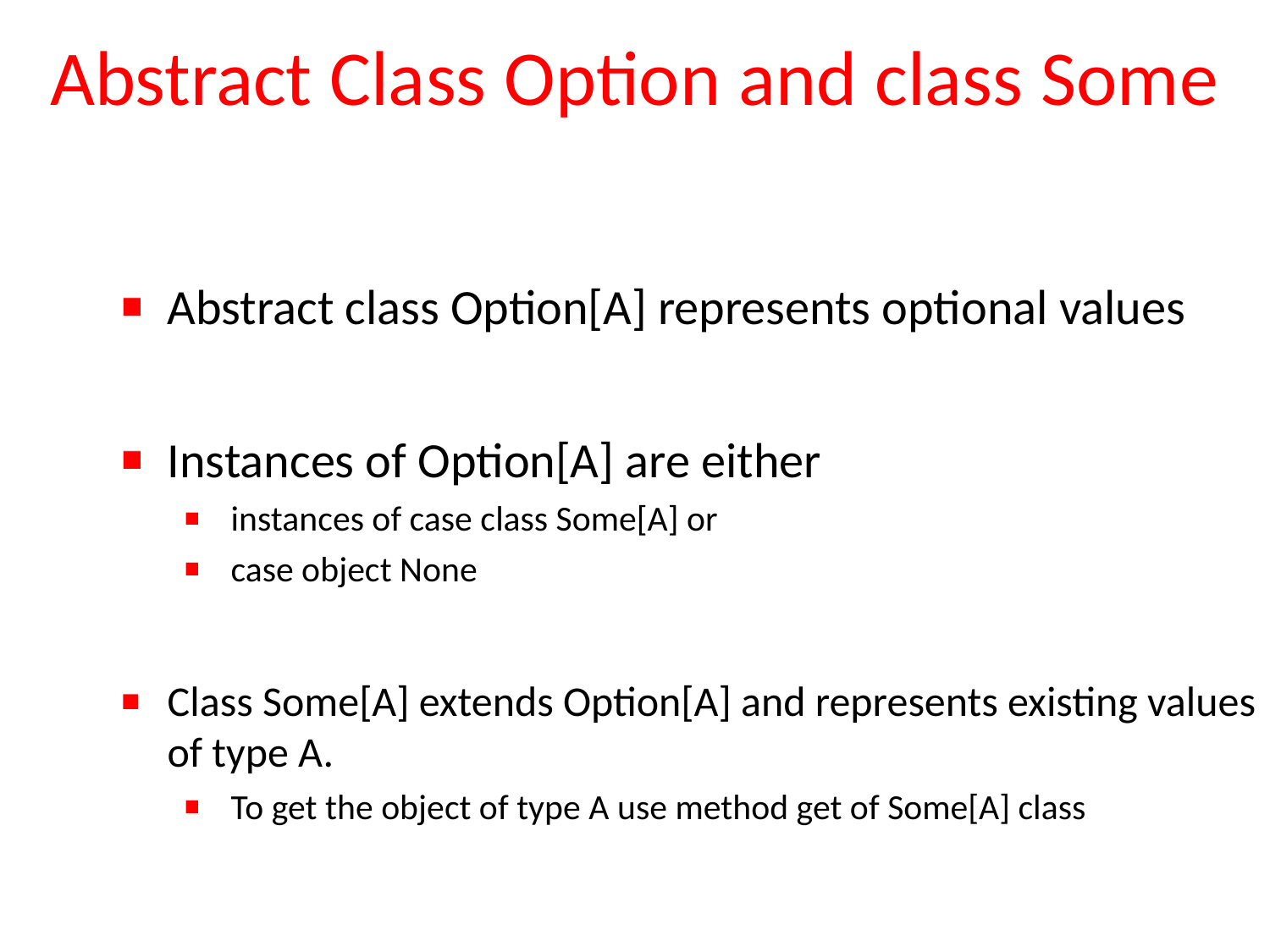

# Abstract Class Option and class Some
Abstract class Option[A] represents optional values

Instances of Option[A] are either
instances of case class Some[A] or
case object None

Class Some[A] extends Option[A] and represents existing values of type A.
To get the object of type A use method get of Some[A] class